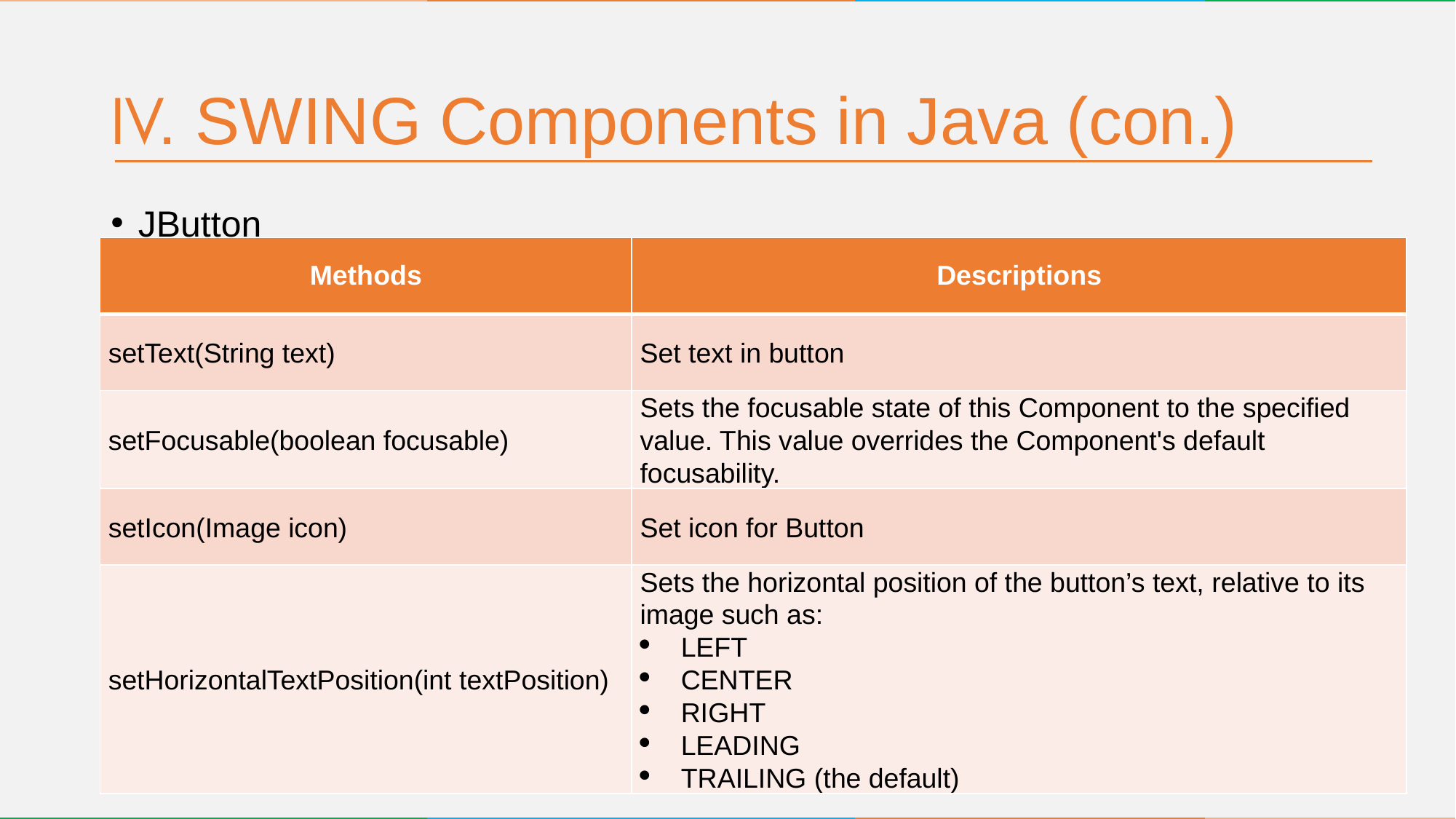

# IV. SWING Components in Java (con.)
JButton
| Methods | Descriptions |
| --- | --- |
| setText(String text) | Set text in button |
| setFocusable(boolean focusable) | Sets the focusable state of this Component to the specified value. This value overrides the Component's default focusability. |
| setIcon(Image icon) | Set icon for Button |
| setHorizontalTextPosition(int textPosition) | Sets the horizontal position of the button’s text, relative to its image such as: LEFT CENTER RIGHT LEADING TRAILING (the default) |